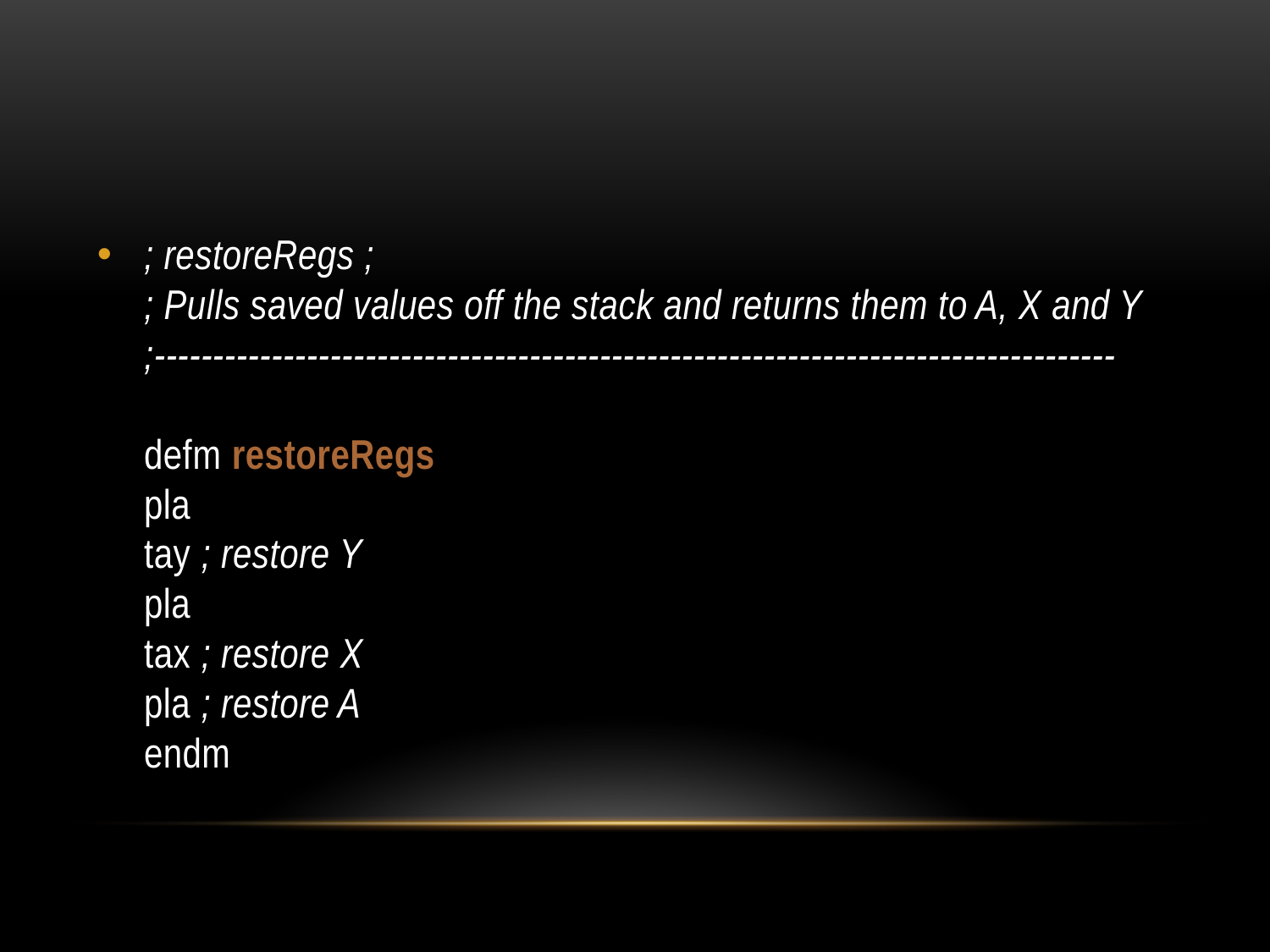

#
; restoreRegs ;
; Pulls saved values off the stack and returns them to A, X and Y
;----------------------------------------------------------------------------------
defm restoreRegs
pla
tay ; restore Y
pla
tax ; restore X
pla ; restore A
endm